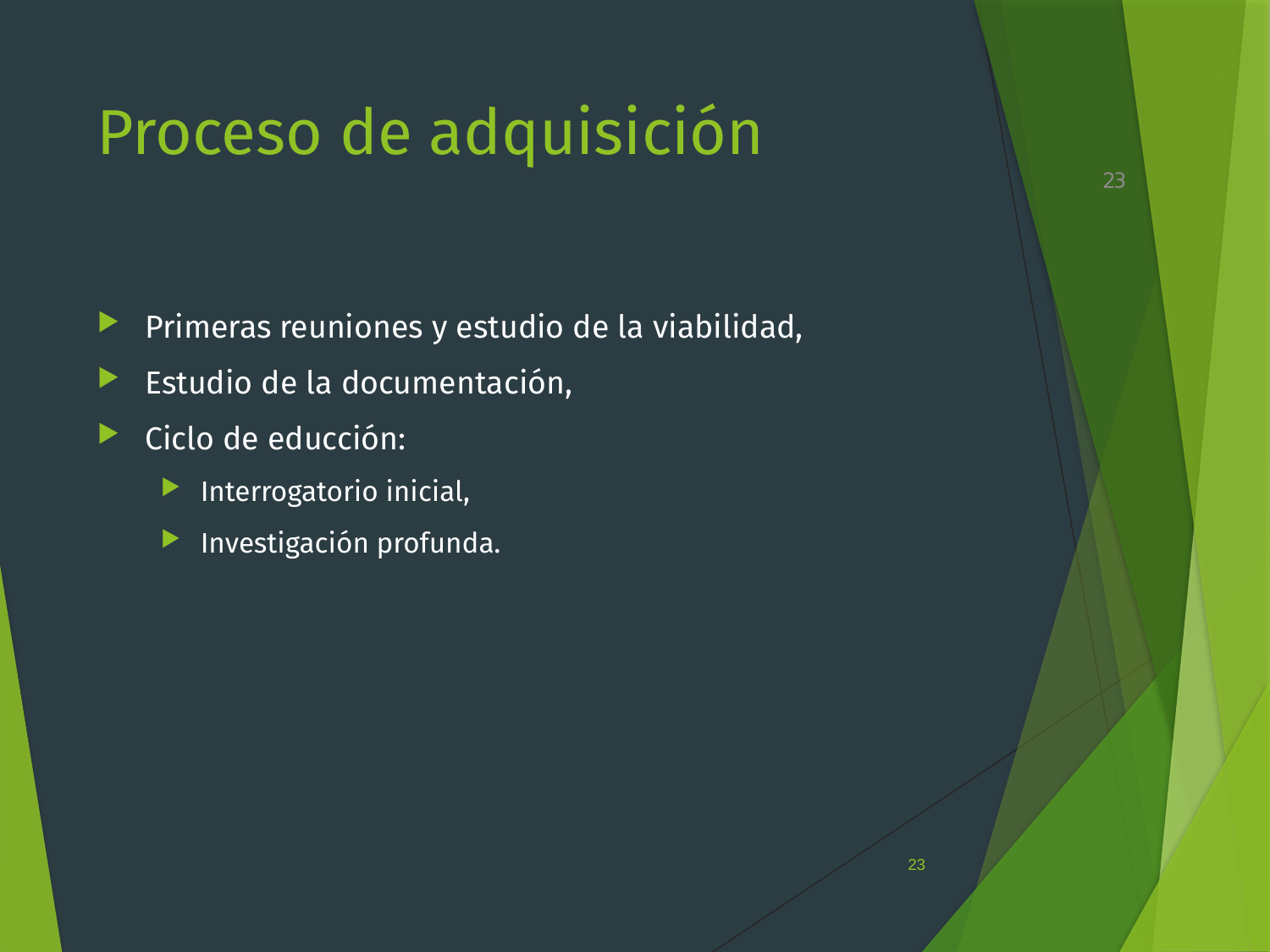

# Proceso de adquisición
23
Primeras reuniones y estudio de la viabilidad,
Estudio de la documentación,
Ciclo de educción:
Interrogatorio inicial,
Investigación profunda.
23